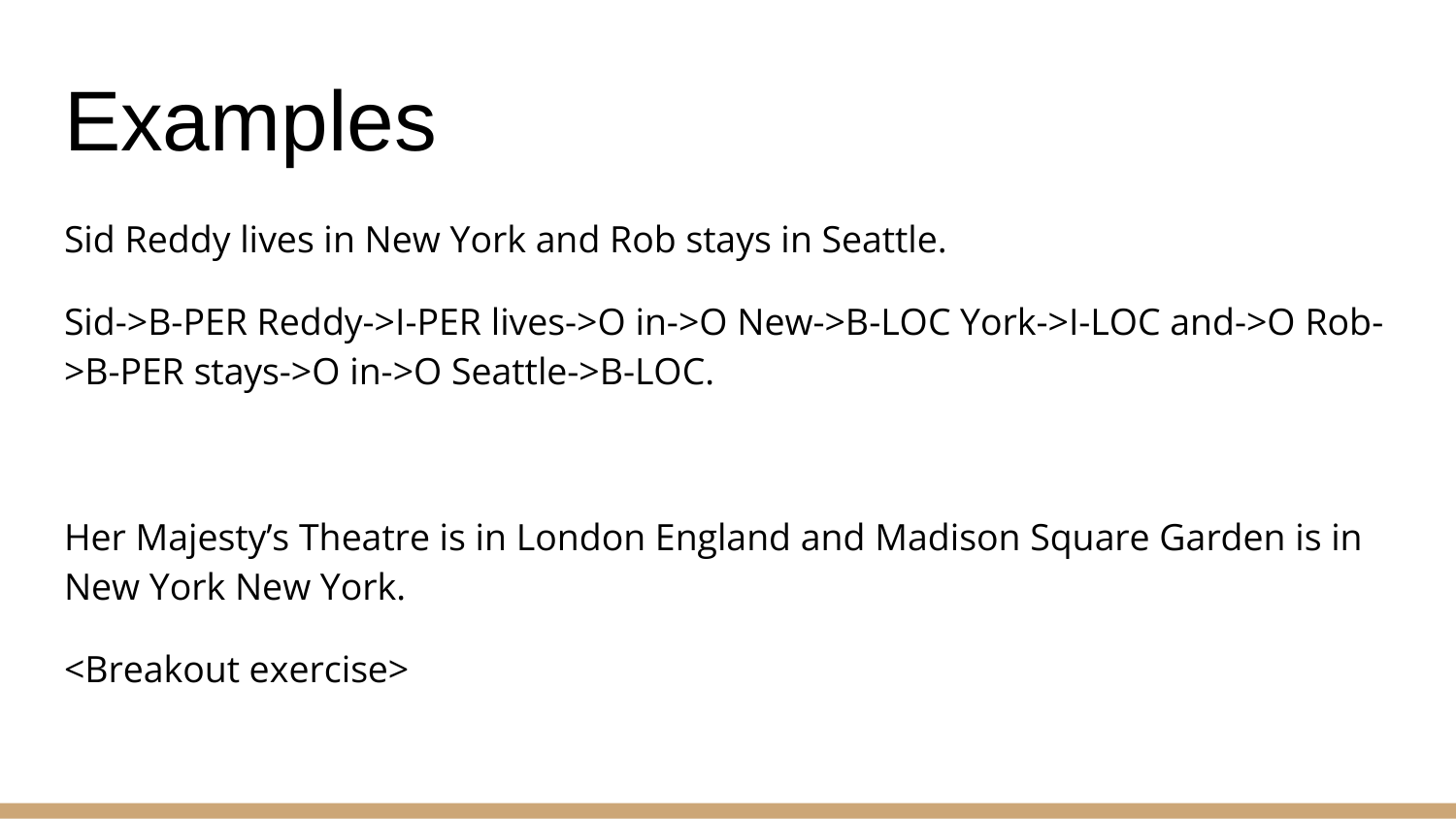

# Examples
Sid Reddy lives in New York and Rob stays in Seattle.
Sid->B-PER Reddy->I-PER lives->O in->O New->B-LOC York->I-LOC and->O Rob->B-PER stays->O in->O Seattle->B-LOC.

Her Majesty’s Theatre is in London England and Madison Square Garden is in New York New York.
<Breakout exercise>